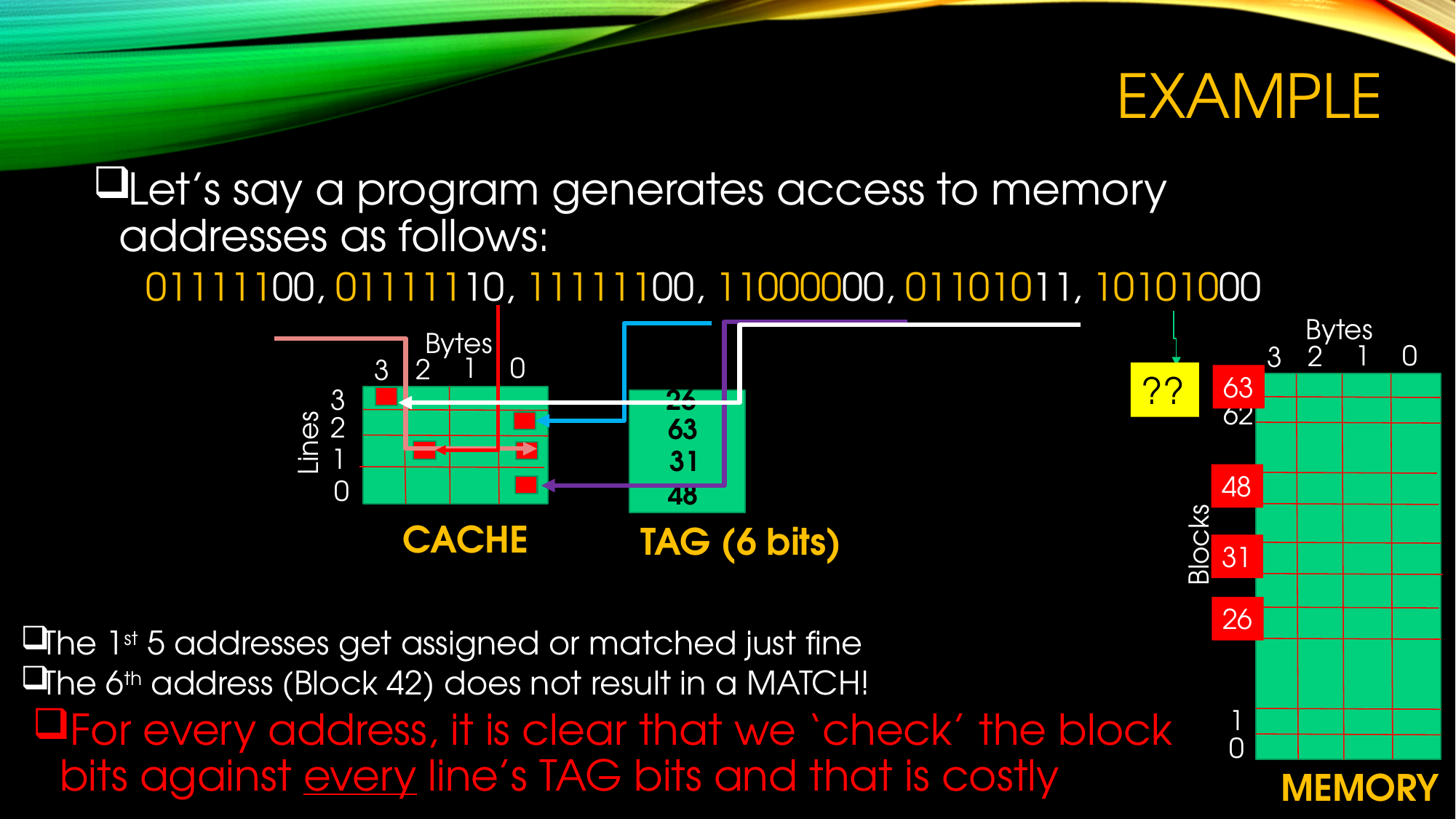

# example
Let’s say a program generates access to memory addresses as follows:
01111100, 01111110, 11111100, 11000000, 01101011, 10101000
Bytes
Bytes
1
0
2
3
1
0
2
3
??
63

26
3

62
2
63

Lines
1
31

48
0
48

CACHE
TAG (6 bits)
Blocks
31
26
The 1st 5 addresses get assigned or matched just fine
The 6th address (Block 42) does not result in a MATCH!
1
For every address, it is clear that we ‘check’ the block bits against every line’s TAG bits and that is costly
0
MEMORY